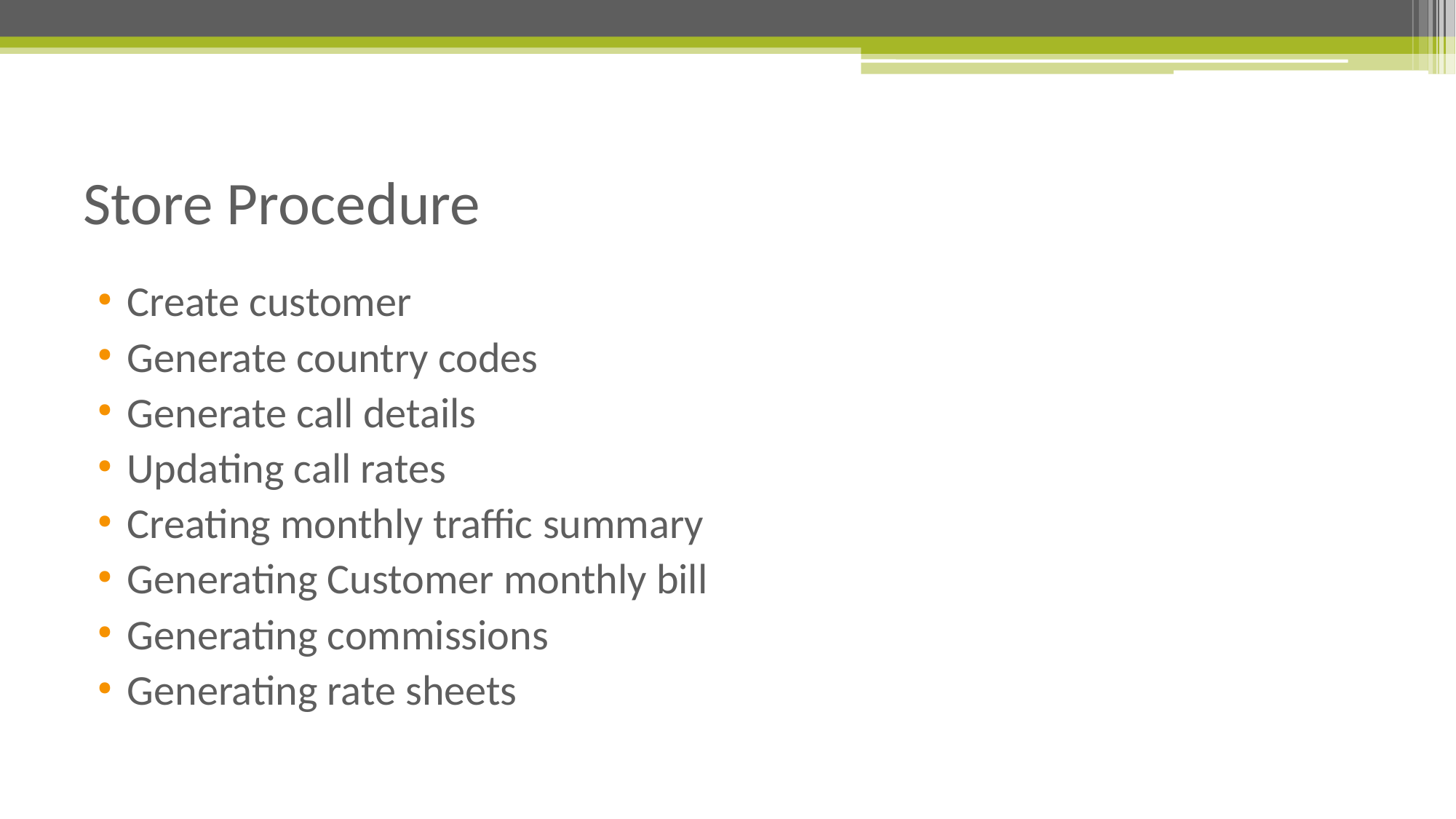

# Store Procedure
Create customer
Generate country codes
Generate call details
Updating call rates
Creating monthly traffic summary
Generating Customer monthly bill
Generating commissions
Generating rate sheets